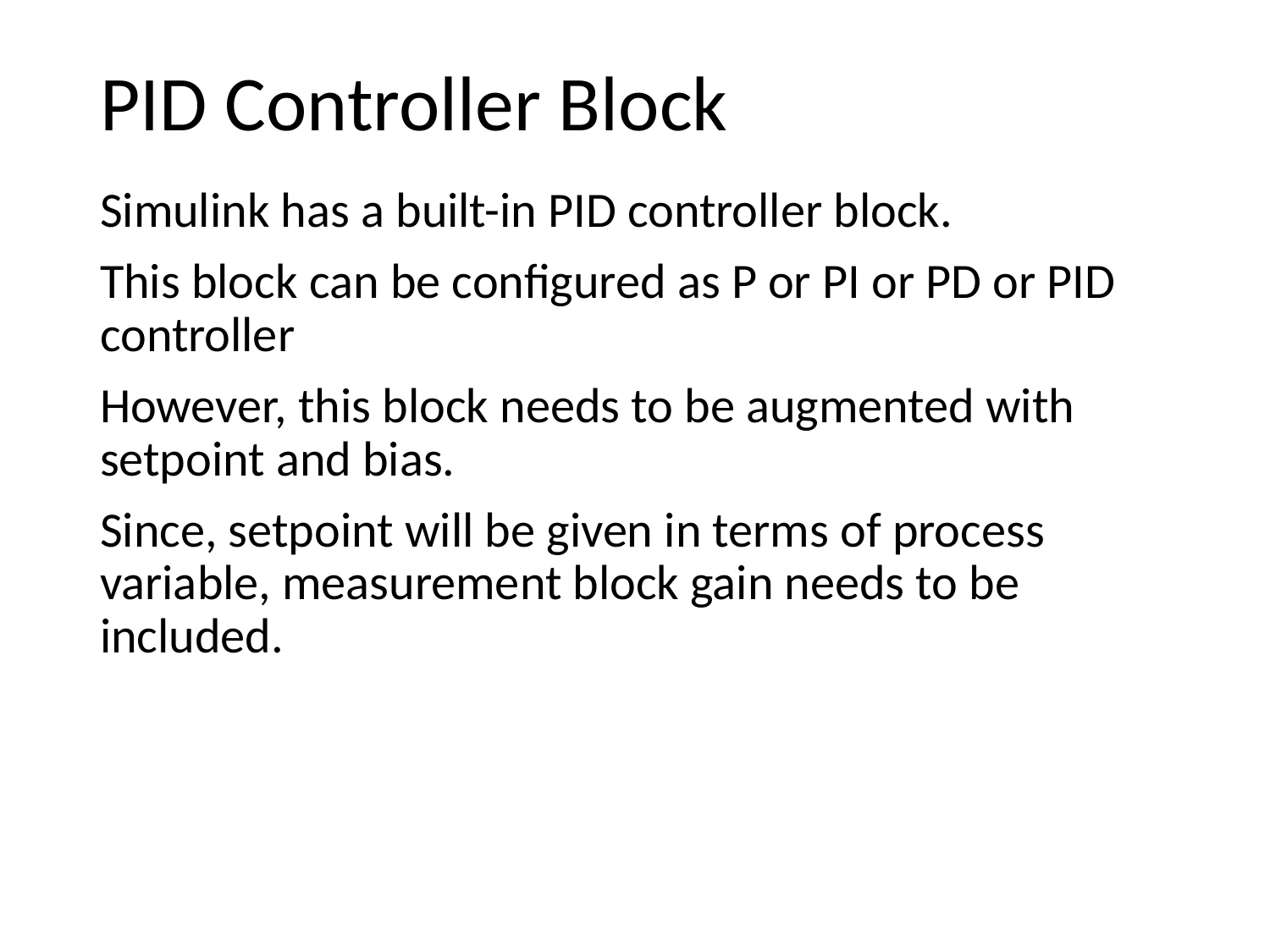

# PID Controller Block
Simulink has a built-in PID controller block.
This block can be configured as P or PI or PD or PID controller
However, this block needs to be augmented with setpoint and bias.
Since, setpoint will be given in terms of process variable, measurement block gain needs to be included.